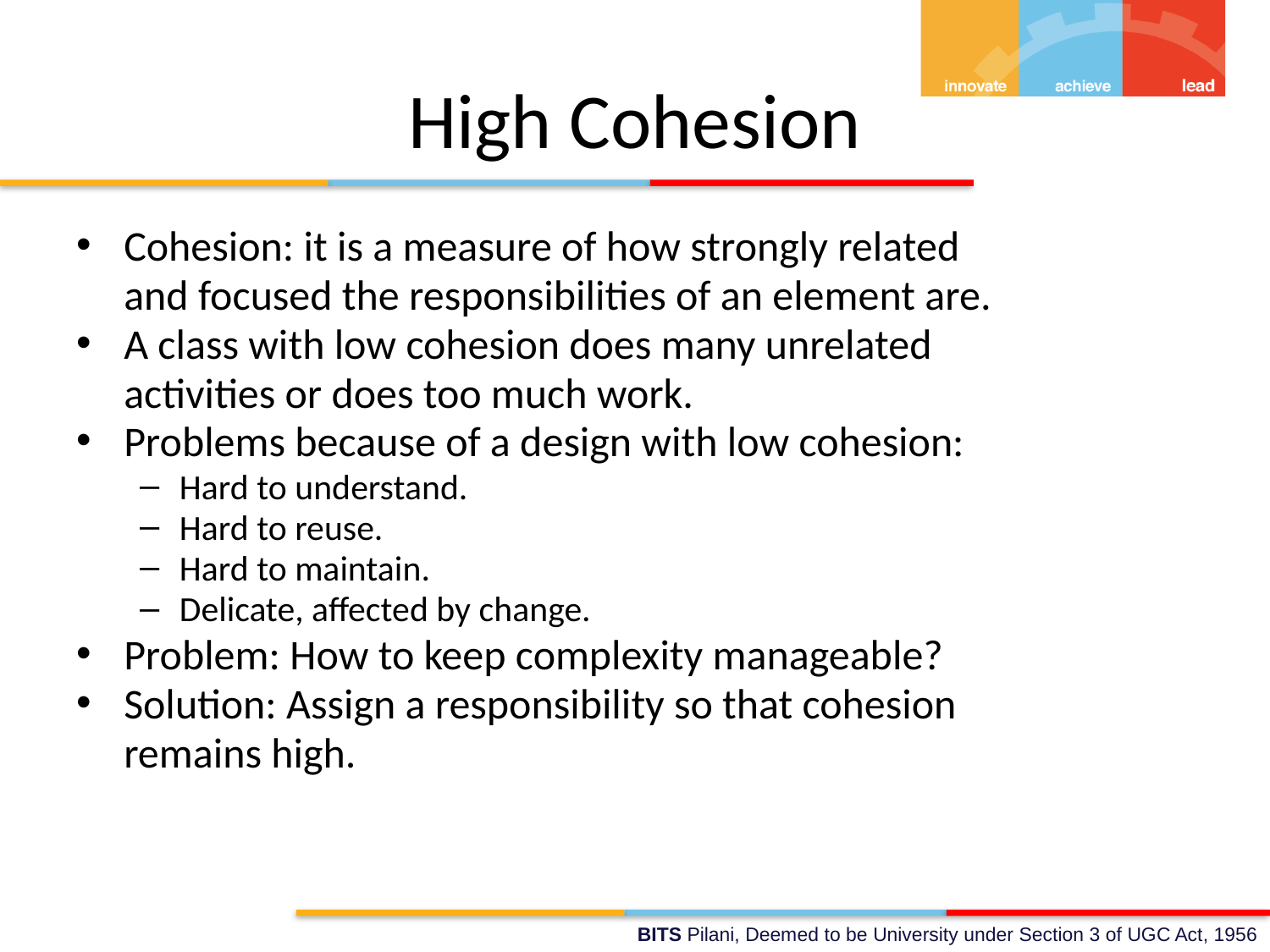

# High Cohesion
Cohesion: it is a measure of how strongly related
	and focused the responsibilities of an element are.
A class with low cohesion does many unrelated
	activities or does too much work.
Problems because of a design with low cohesion:
Hard to understand.
Hard to reuse.
Hard to maintain.
Delicate, affected by change.
Problem: How to keep complexity manageable?
Solution: Assign a responsibility so that cohesion
	remains high.